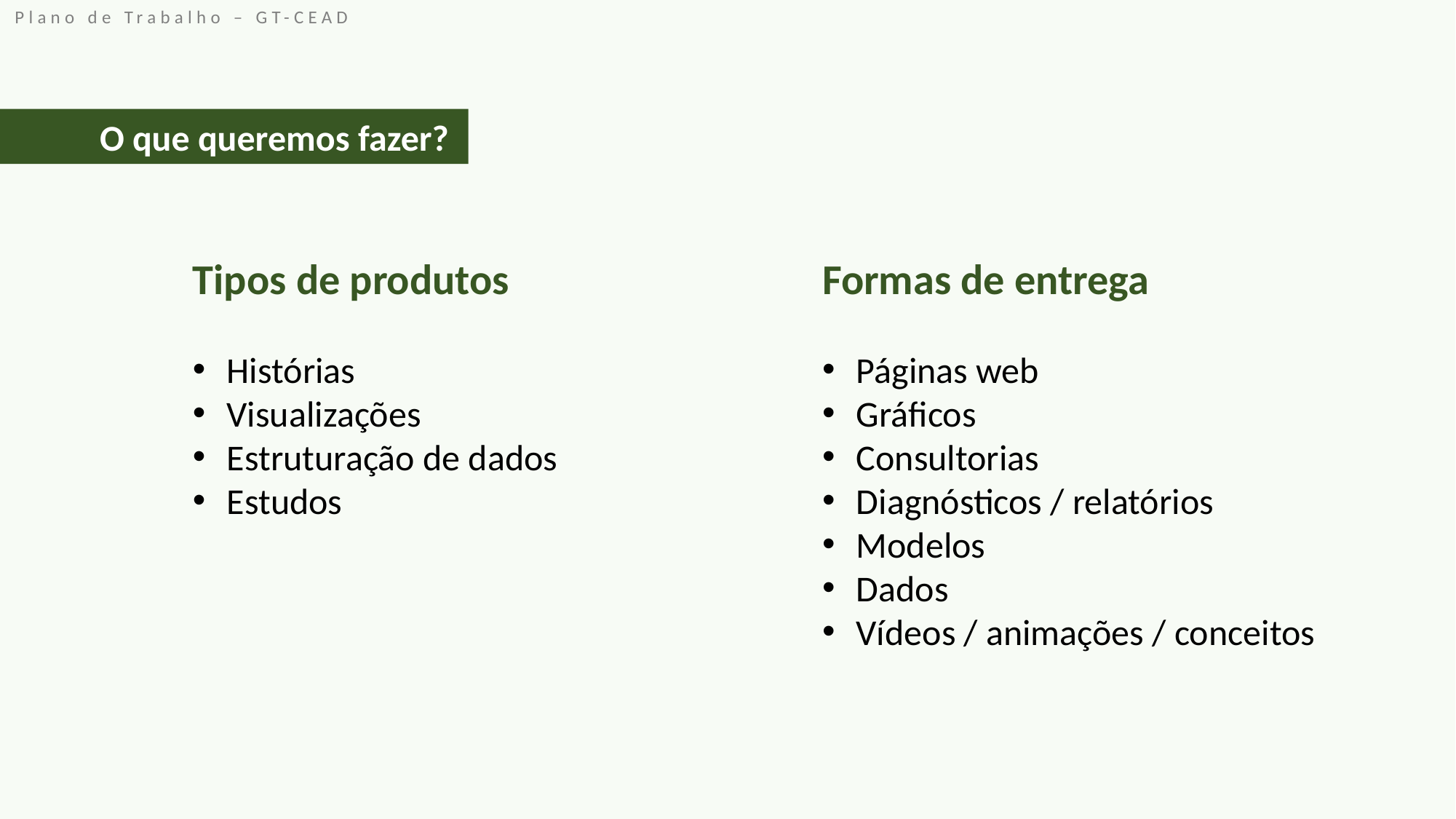

Plano de Trabalho – GT-CEAD

O que queremos fazer?
Tipos de produtos

Histórias
Visualizações
Estruturação de dados
Estudos

Formas de entrega

Páginas web
Gráficos
Consultorias
Diagnósticos / relatórios
Modelos
Dados
Vídeos / animações / conceitos